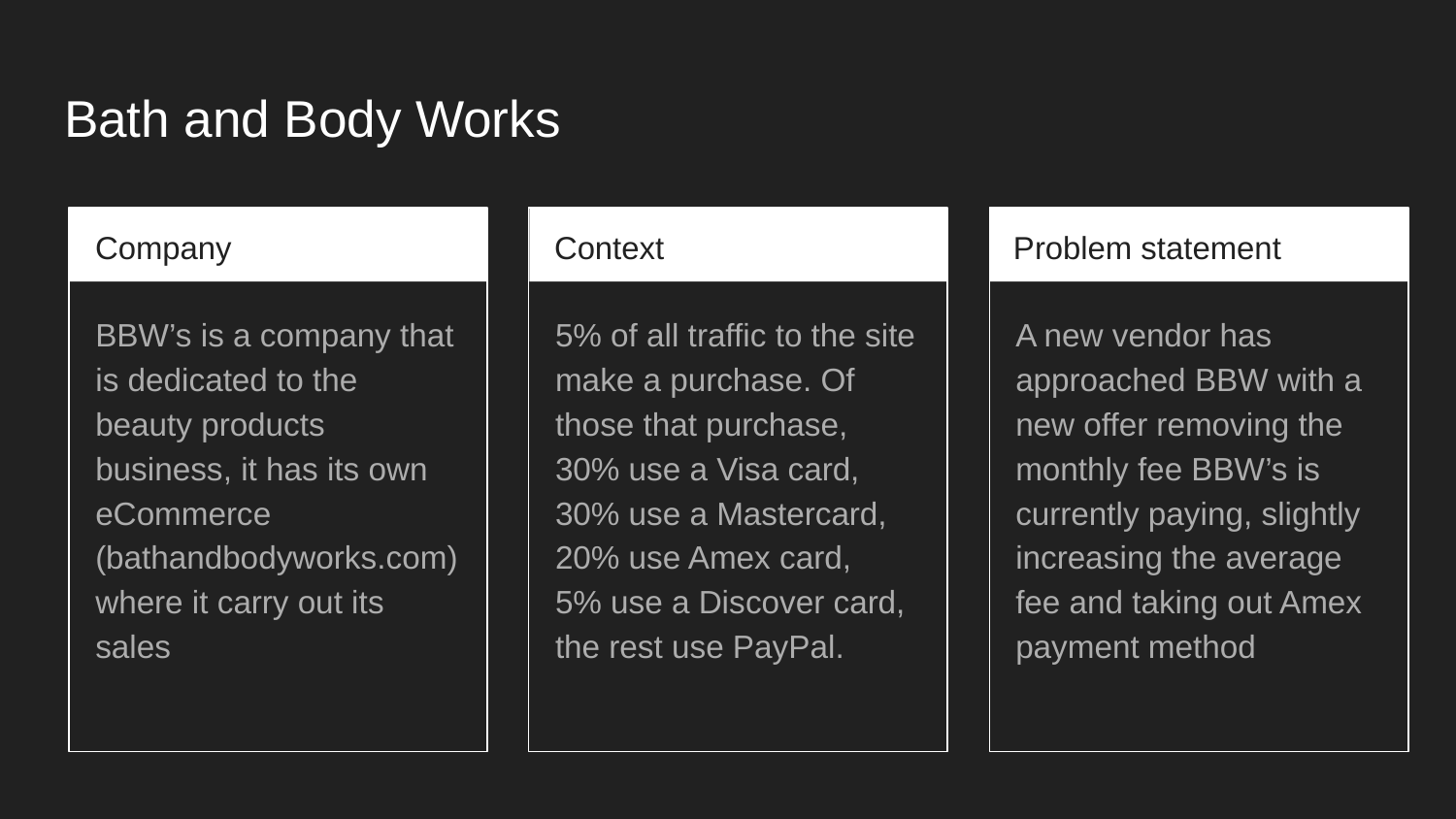

# Bath and Body Works

Company

Context

Problem statement
BBW’s is a company that is dedicated to the beauty products business, it has its own eCommerce (bathandbodyworks.com) where it carry out its sales
5% of all traffic to the site make a purchase. Of those that purchase, 30% use a Visa card, 30% use a Mastercard, 20% use Amex card,
5% use a Discover card, the rest use PayPal.
A new vendor has approached BBW with a new offer removing the monthly fee BBW’s is currently paying, slightly increasing the average fee and taking out Amex payment method